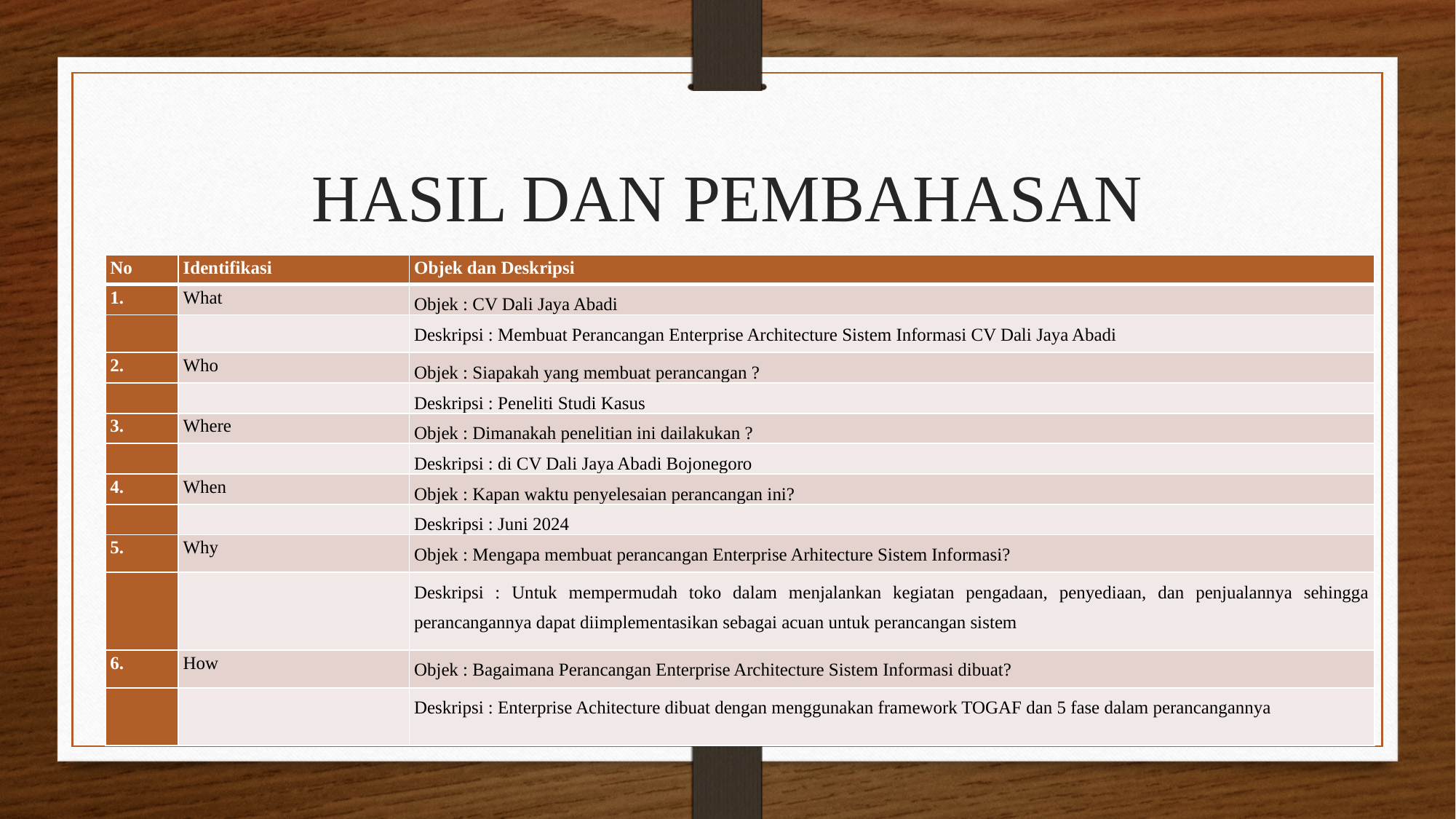

# HASIL DAN PEMBAHASAN
| No | Identifikasi | Objek dan Deskripsi |
| --- | --- | --- |
| 1. | What | Objek : CV Dali Jaya Abadi |
|  |  | Deskripsi : Membuat Perancangan Enterprise Architecture Sistem Informasi CV Dali Jaya Abadi |
| 2. | Who | Objek : Siapakah yang membuat perancangan ? |
|  |  | Deskripsi : Peneliti Studi Kasus |
| 3. | Where | Objek : Dimanakah penelitian ini dailakukan ? |
|  |  | Deskripsi : di CV Dali Jaya Abadi Bojonegoro |
| 4. | When | Objek : Kapan waktu penyelesaian perancangan ini? |
|  |  | Deskripsi : Juni 2024 |
| 5. | Why | Objek : Mengapa membuat perancangan Enterprise Arhitecture Sistem Informasi? |
|  |  | Deskripsi : Untuk mempermudah toko dalam menjalankan kegiatan pengadaan, penyediaan, dan penjualannya sehingga perancangannya dapat diimplementasikan sebagai acuan untuk perancangan sistem |
| 6. | How | Objek : Bagaimana Perancangan Enterprise Architecture Sistem Informasi dibuat? |
|  |  | Deskripsi : Enterprise Achitecture dibuat dengan menggunakan framework TOGAF dan 5 fase dalam perancangannya |